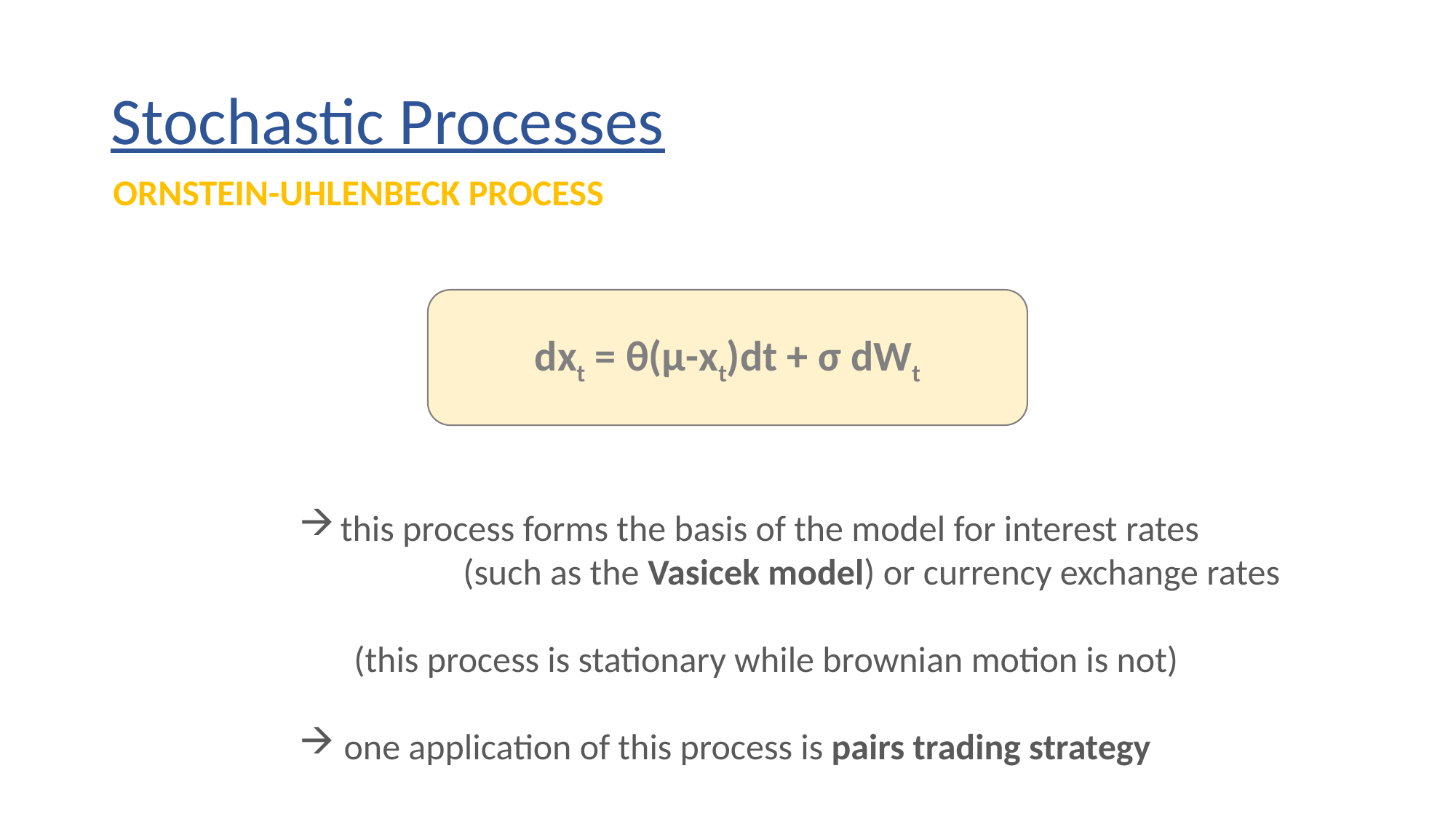

# Stochastic Processes
ORNSTEIN-UHLENBECK PROCESS
dxt = θ(μ-xt)dt + σ dWt
this process forms the basis of the model for interest rates
	(such as the Vasicek model) or currency exchange rates

(this process is stationary while brownian motion is not)

 one application of this process is pairs trading strategy